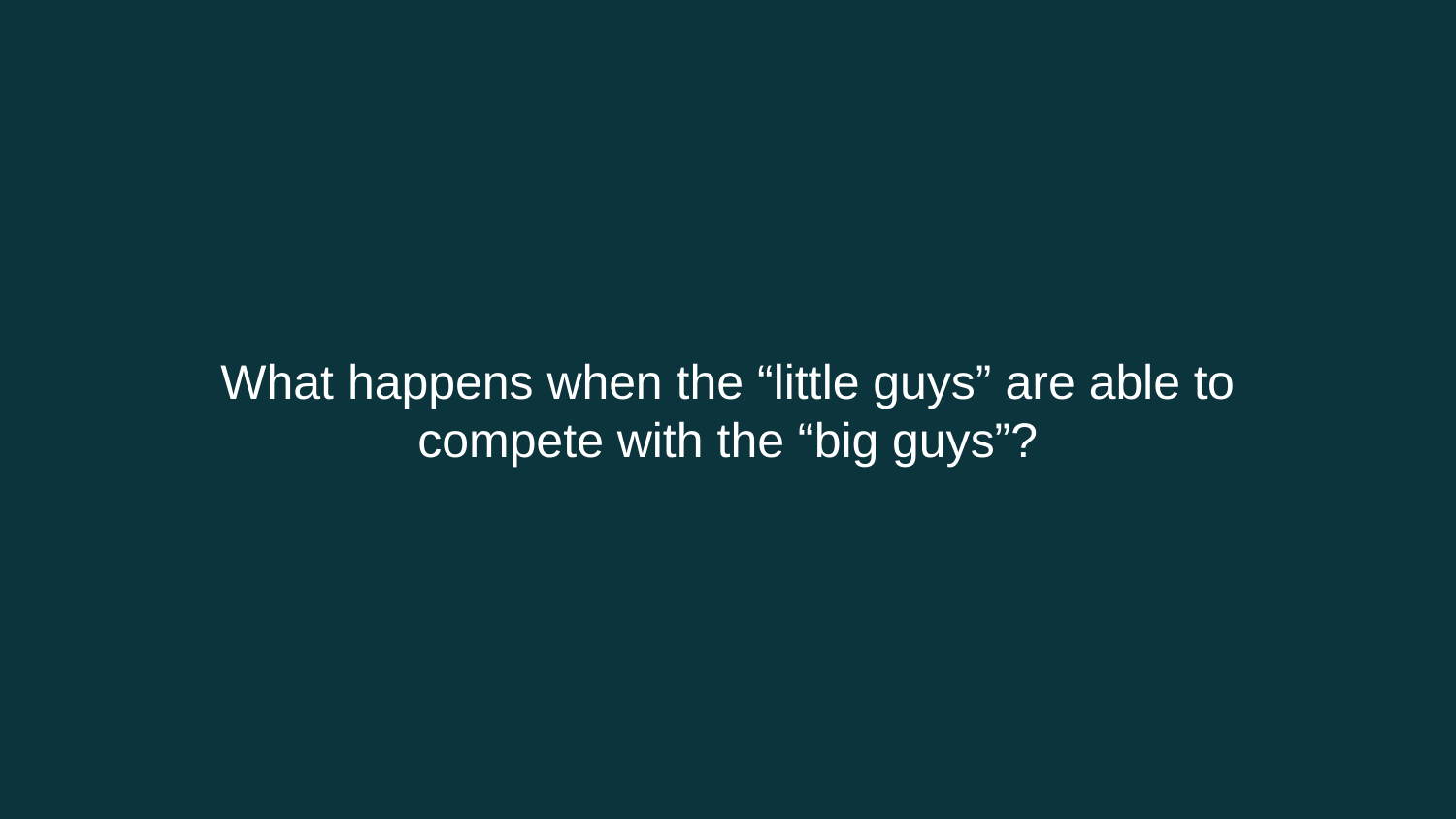

# What happens when the “little guys” are able to compete with the “big guys”?